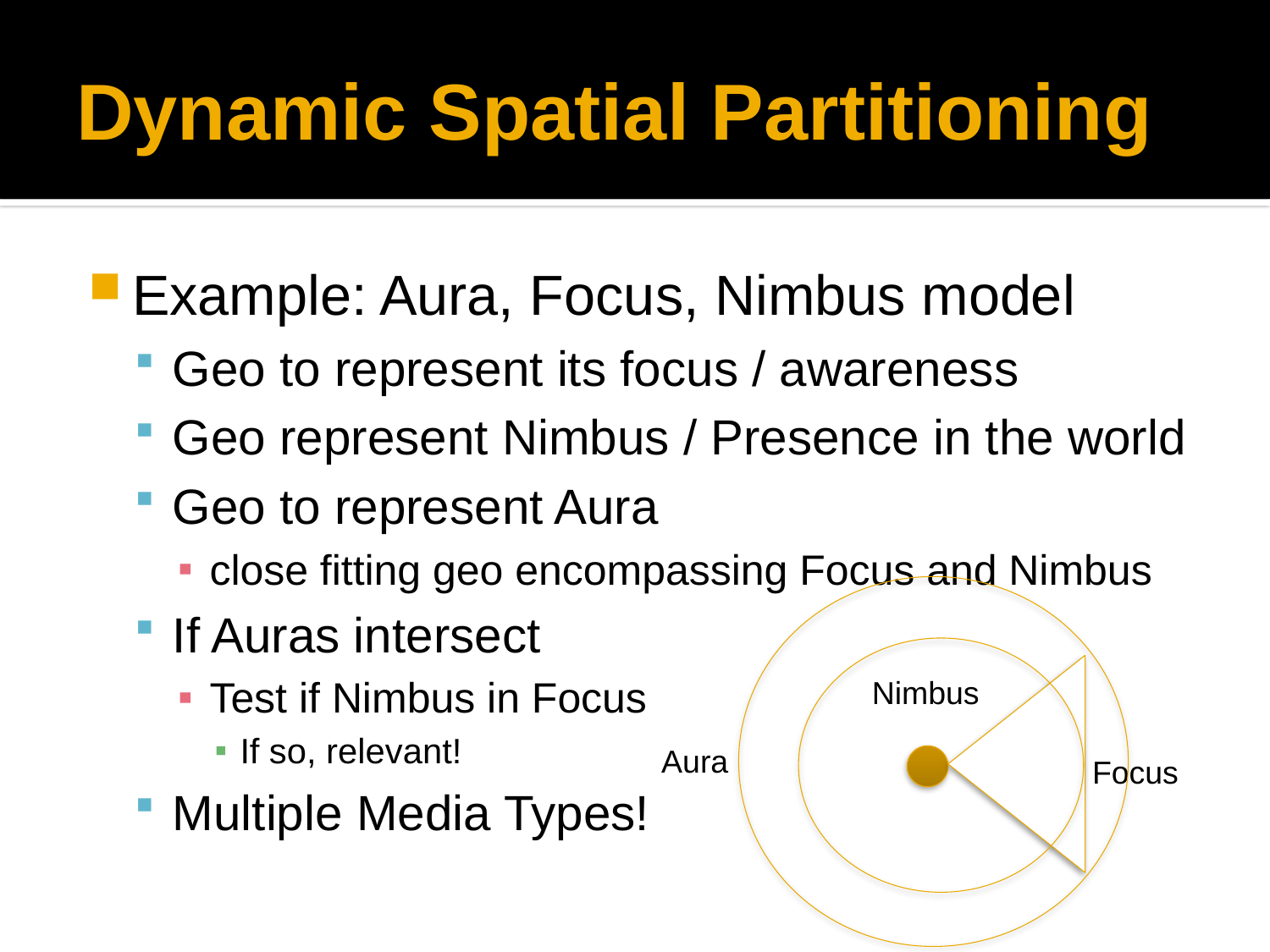

# Dynamic Spatial Partitioning
Example: Aura, Focus, Nimbus model
Geo to represent its focus / awareness
Geo represent Nimbus / Presence in the world
Geo to represent Aura
close fitting geo encompassing Focus and Nimbus
If Auras intersect
Test if Nimbus in Focus
If so, relevant!
Multiple Media Types!

Focus
Nimbus
Aura